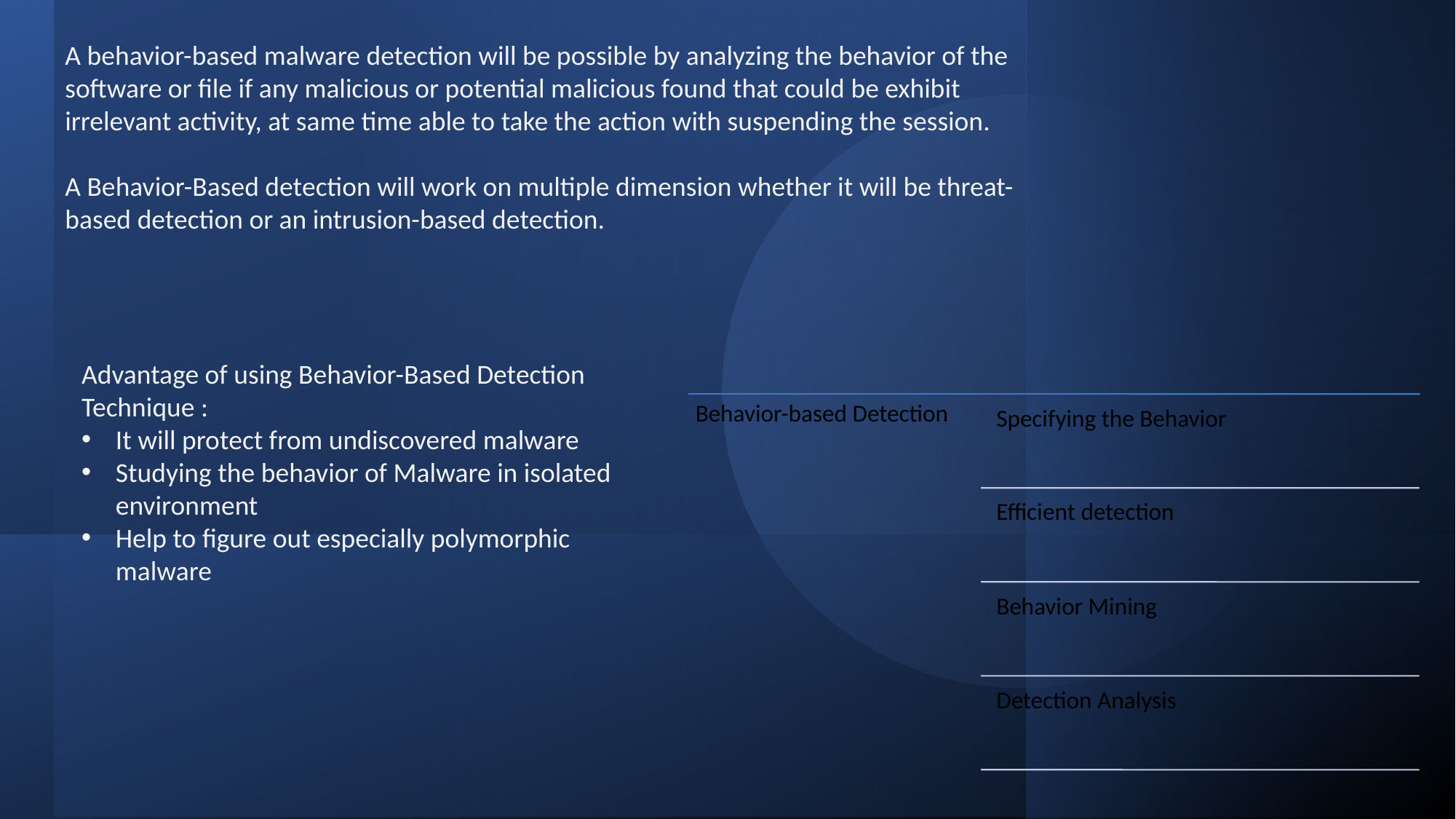

A behavior-based malware detection will be possible by analyzing the behavior of the software or file if any malicious or potential malicious found that could be exhibit irrelevant activity, at same time able to take the action with suspending the session.

A Behavior-Based detection will work on multiple dimension whether it will be threat-based detection or an intrusion-based detection.

Advantage of using Behavior-Based Detection Technique :
It will protect from undiscovered malware
Studying the behavior of Malware in isolated environment
Help to figure out especially polymorphic malware
Behavior-based Detection
Specifying the Behavior
Efficient detection
Behavior Mining
Detection Analysis